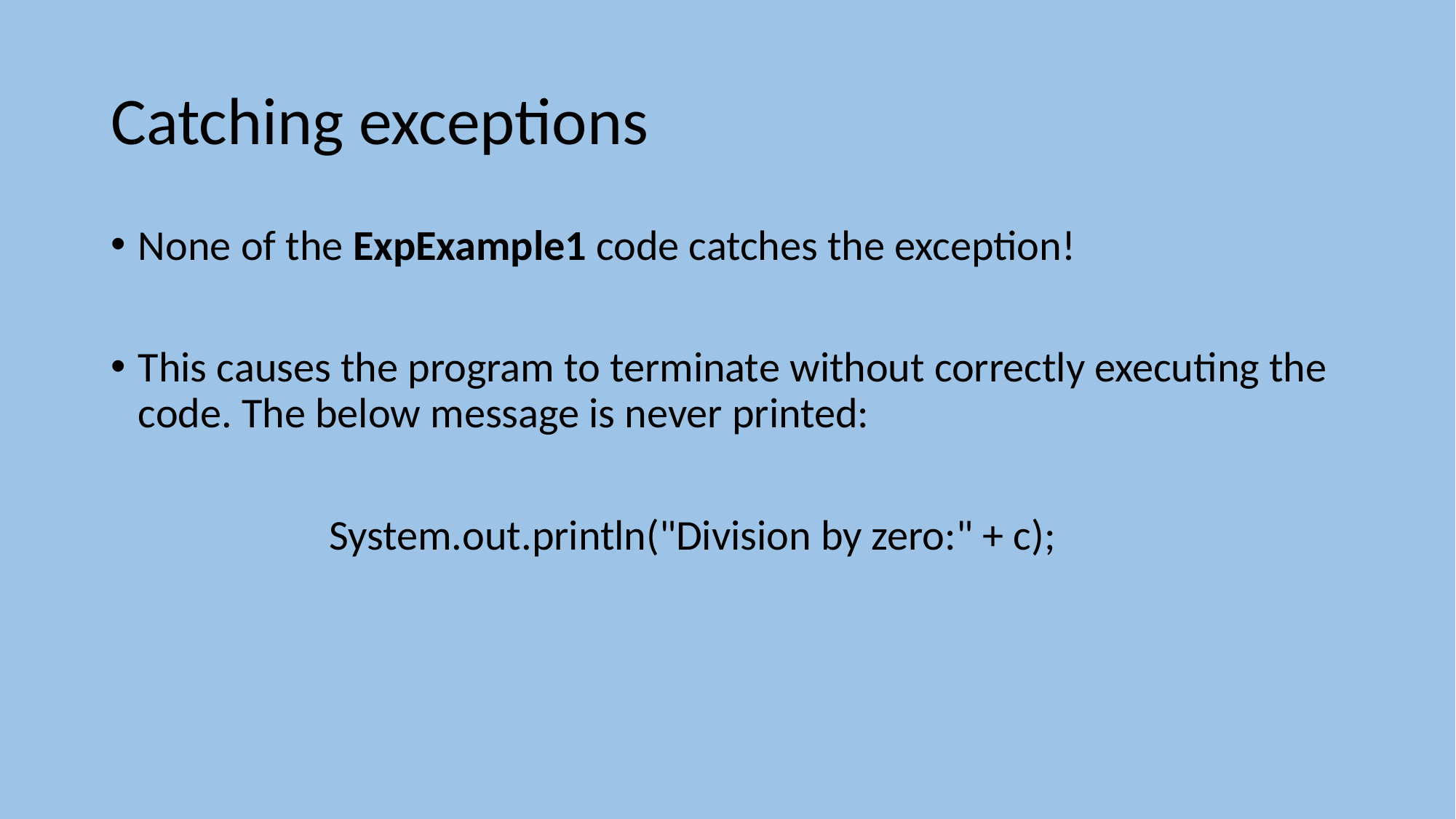

# Catching exceptions
None of the ExpExample1 code catches the exception!

This causes the program to terminate without correctly executing the code. The below message is never printed:

		System.out.println("Division by zero:" + c);